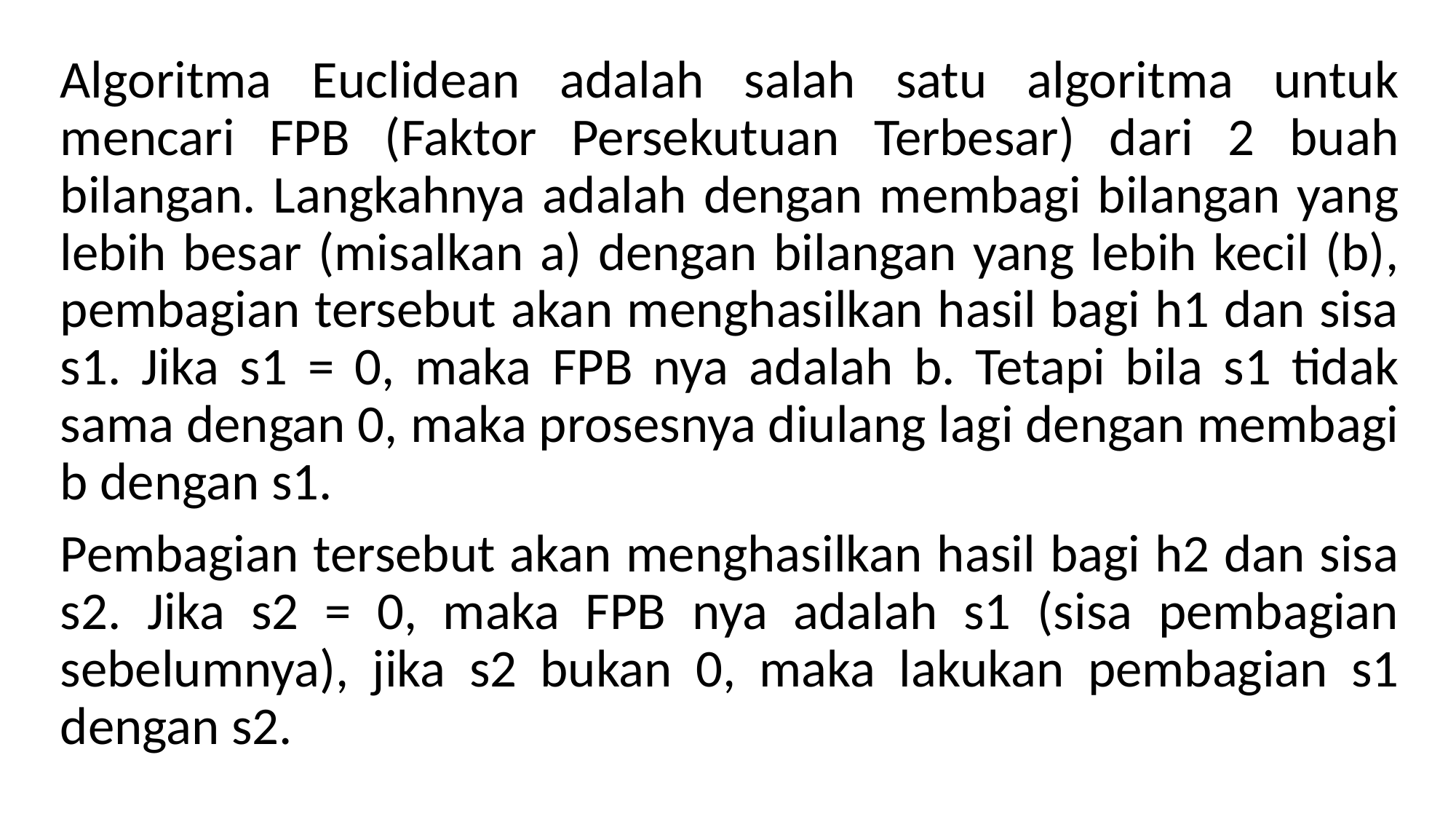

# Algoritma Euclidean adalah salah satu algoritma untuk mencari FPB (Faktor Persekutuan Terbesar) dari 2 buah bilangan. Langkahnya adalah dengan membagi bilangan yang lebih besar (misalkan a) dengan bilangan yang lebih kecil (b), pembagian tersebut akan menghasilkan hasil bagi h1 dan sisa s1. Jika s1 = 0, maka FPB nya adalah b. Tetapi bila s1 tidak sama dengan 0, maka prosesnya diulang lagi dengan membagi b dengan s1.
Pembagian tersebut akan menghasilkan hasil bagi h2 dan sisa s2. Jika s2 = 0, maka FPB nya adalah s1 (sisa pembagian sebelumnya), jika s2 bukan 0, maka lakukan pembagian s1 dengan s2.